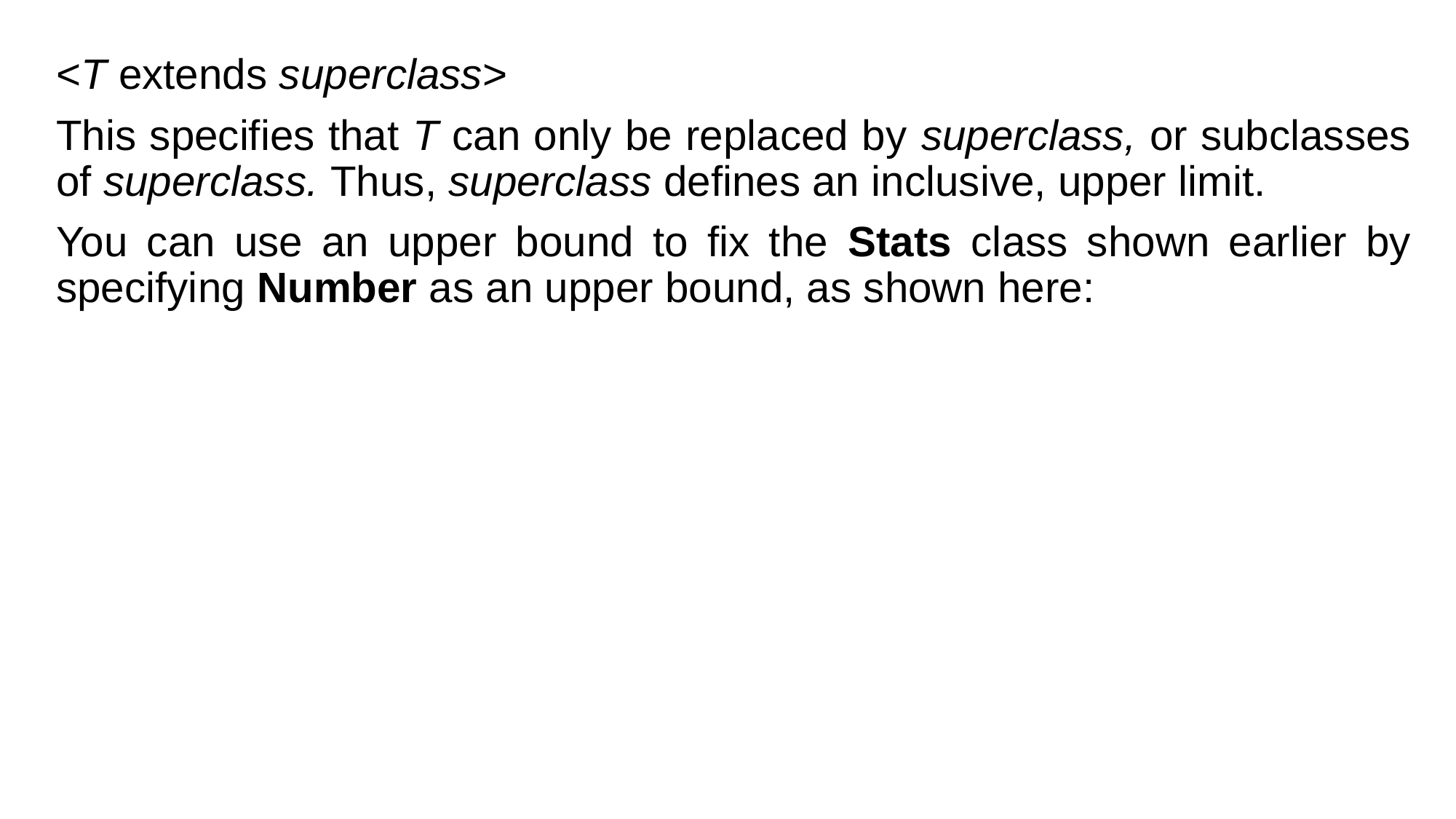

<T extends superclass>
This specifies that T can only be replaced by superclass, or subclasses of superclass. Thus, superclass defines an inclusive, upper limit.
You can use an upper bound to fix the Stats class shown earlier by specifying Number as an upper bound, as shown here: